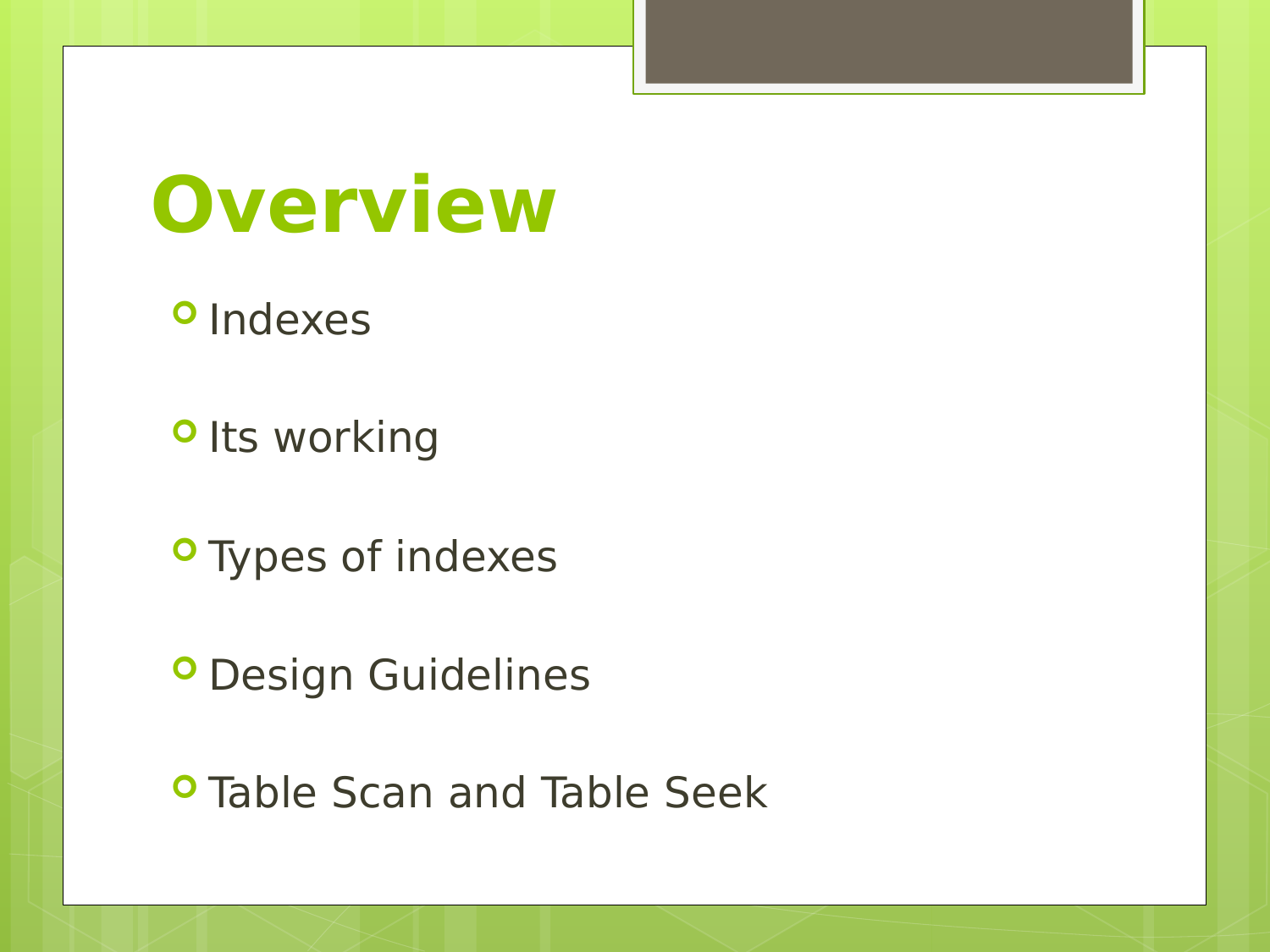

# Overview
Indexes

Its working

Types of indexes

Design Guidelines

Table Scan and Table Seek